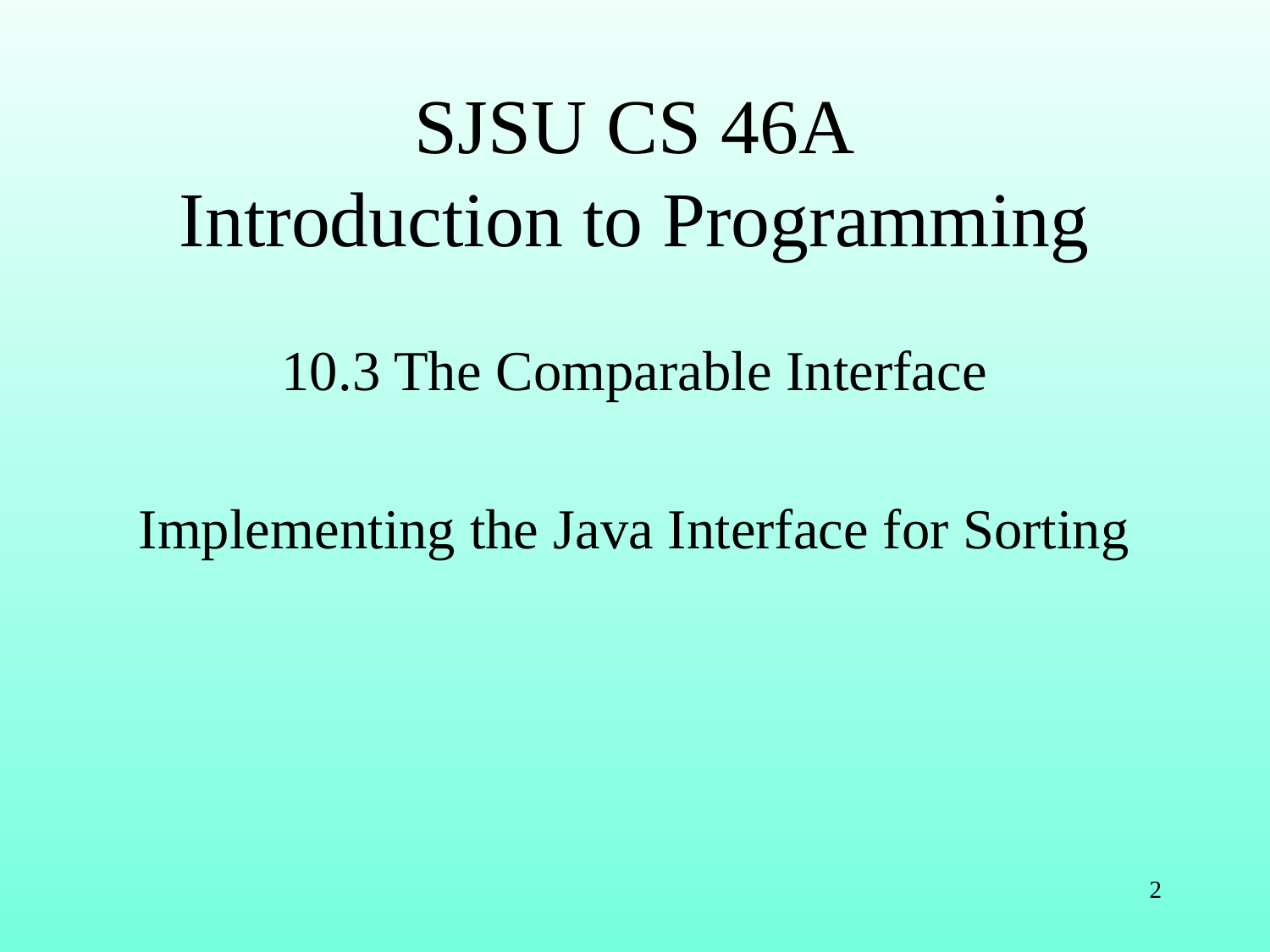

# SJSU CS 46A Introduction to Programming
10.3 The Comparable Interface

Implementing the Java Interface for Sorting
2